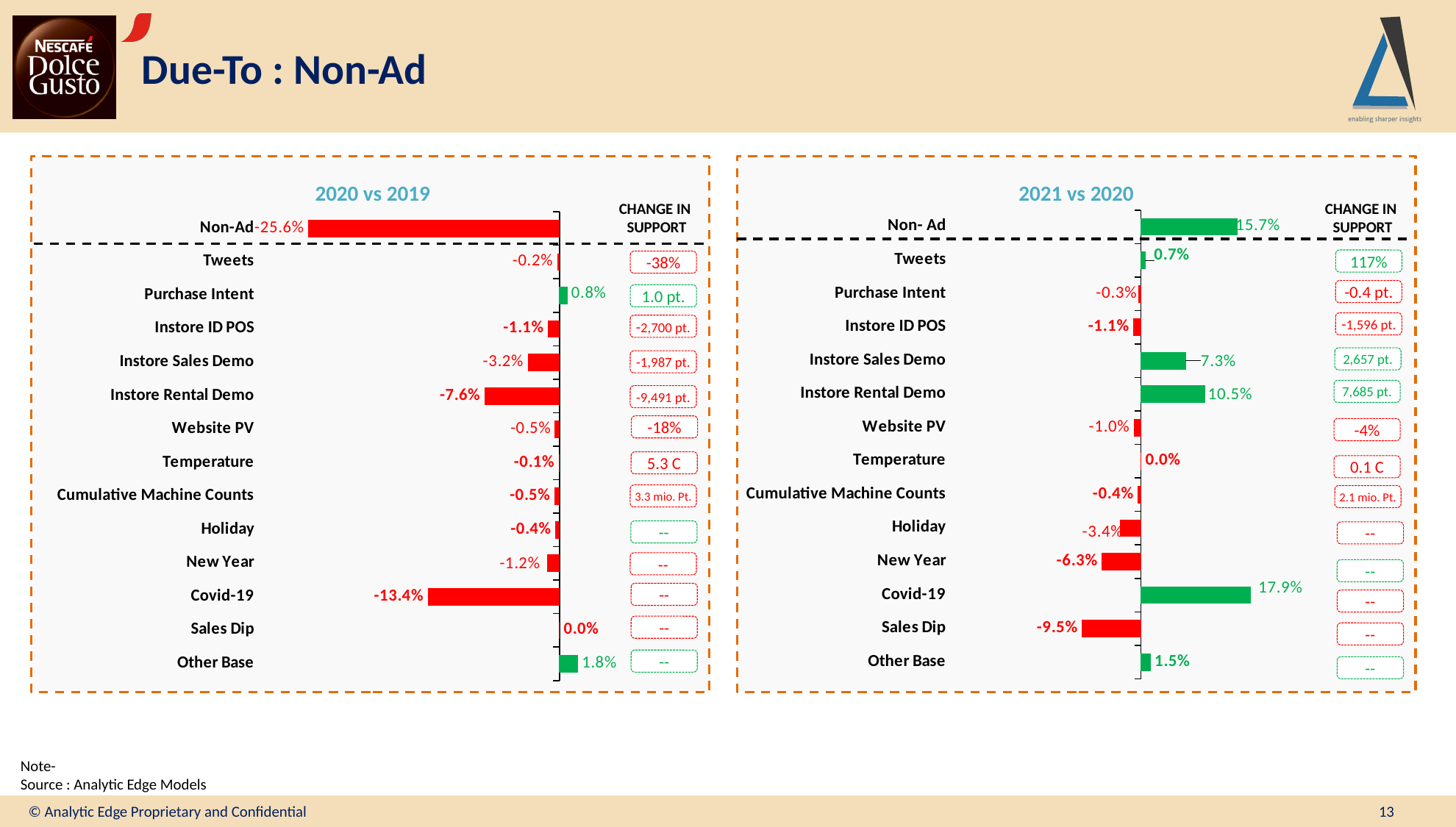

# Due-To : Non-Ad

### Chart

| Category | Year 2 vs Year 1 |
|---|---|
| Non-Ad | -0.25550779919497324 |
| Tweets | -0.002103202674478406 |
| Purchase Intent | 0.007586371063753579 |
| Instore ID POS | -0.011436253116125136 |
| Instore Sales Demo | -0.03208223663990698 |
| Instore Rental Demo | -0.07600412964511737 |
| Website PV | -0.0047254162481271894 |
| Temperature | -0.000517121252711365 |
| Cumulative Machine Counts | -0.004702551872805718 |
| Holiday | -0.003948019593461489 |
| New Year | -0.012003814696214136 |
| Covid-19 | -0.13392016407343632 |
| Sales Dip | 0.0 |
| Other Base | 0.018348739553657258 |

### Chart

| Category | Year 2 vs Year 1 |
|---|---|
| Non- Ad | 0.15724675093894938 |
| Tweets | 0.006870335322740056 |
| Purchase Intent | -0.003480417463696547 |
| Instore ID POS | -0.011491855302972705 |
| Instore Sales Demo | 0.07292821651334296 |
| Instore Rental Demo | 0.10461798623127809 |
| Website PV | -0.010410181988899873 |
| Temperature | 0.00017324912947618427 |
| Cumulative Machine Counts | -0.004225345278643682 |
| Holiday | -0.03374011246103556 |
| New Year | -0.06316217361058314 |
| Covid-19 | 0.17925423293165055 |
| Sales Dip | -0.09543161315289289 |
| Other Base | 0.015344430069186003 |

 2020 vs 2019
2021 vs 2020
CHANGE IN
SUPPORT
CHANGE IN
SUPPORT
117%
-38%
-0.4 pt.
1.0 pt.
-1,596 pt.
-2,700 pt.
2,657 pt.
-1,987 pt.
7,685 pt.
-9,491 pt.
-18%
-4%
5.3 C
0.1 C
3.3 mio. Pt.
2.1 mio. Pt.
--
--
--
--
--
--
--
--
--
--
Note-
Source : Analytic Edge Models
© Analytic Edge Proprietary and Confidential
13